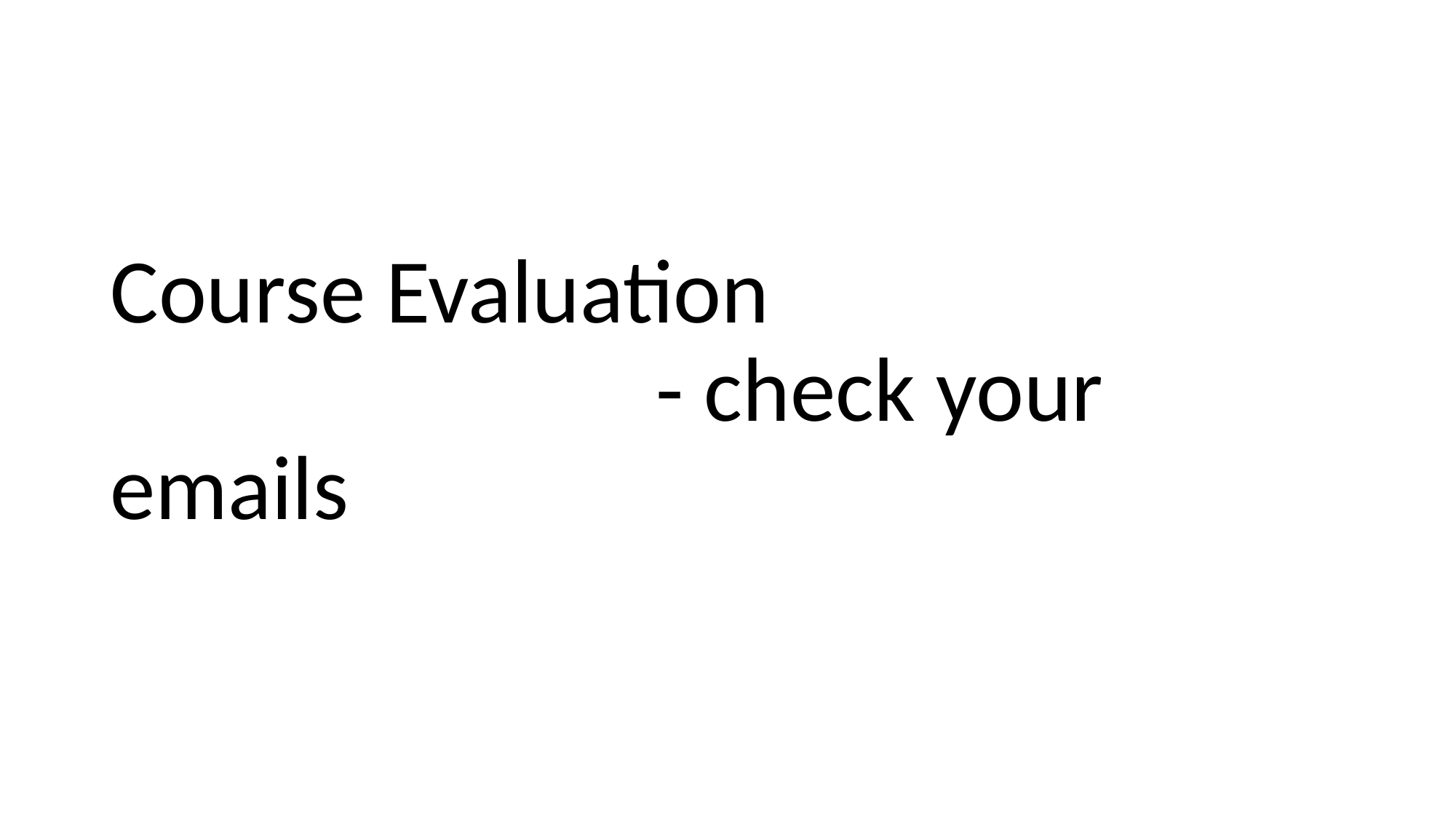

# Course Evaluation - check your emails